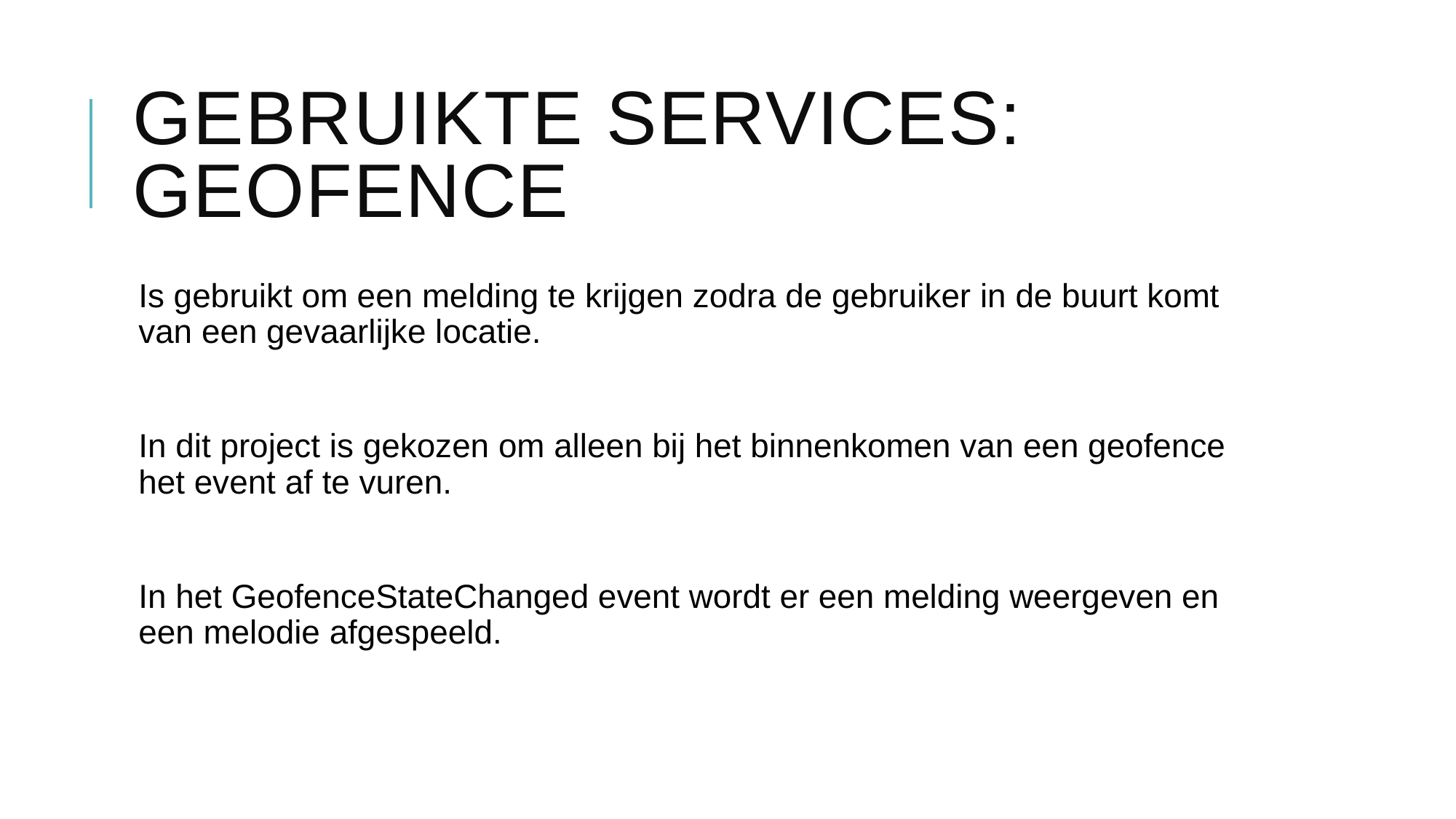

# Gebruikte Services: Geofence
Is gebruikt om een melding te krijgen zodra de gebruiker in de buurt komt van een gevaarlijke locatie.

In dit project is gekozen om alleen bij het binnenkomen van een geofence het event af te vuren.

In het GeofenceStateChanged event wordt er een melding weergeven en een melodie afgespeeld.